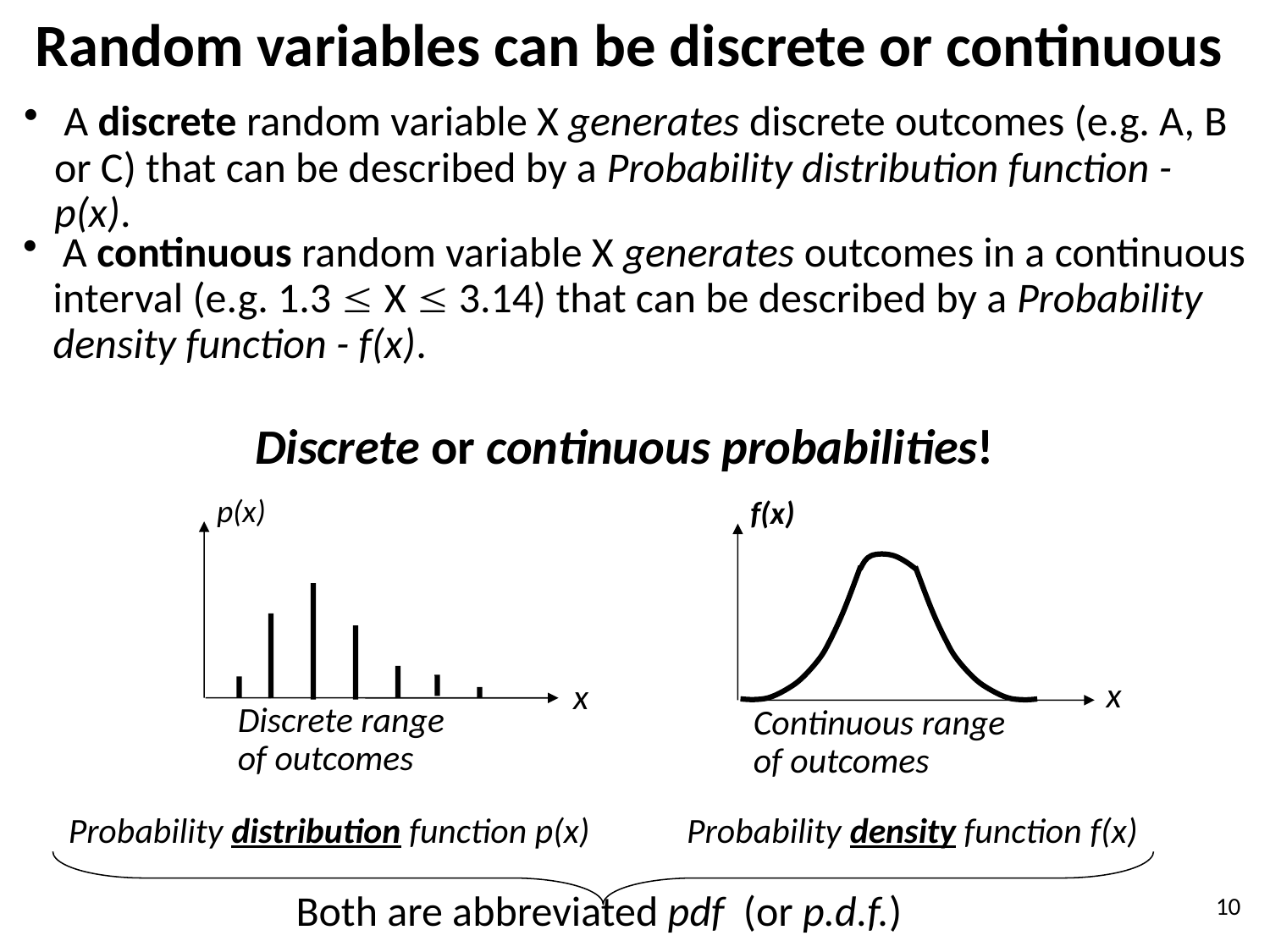

# Random variables can be discrete or continuous
 A discrete random variable X generates discrete outcomes (e.g. A, B or C) that can be described by a Probability distribution function - p(x).
 A continuous random variable X generates outcomes in a continuous interval (e.g. 1.3 ≤ X ≤ 3.14) that can be described by a Probability density function - f(x).
Discrete or continuous probabilities!

p(x)

x

Discrete range of outcomes
Probability distribution function p(x)
f(x)

x
Continuous range of outcomes
Probability density function f(x)

Both are abbreviated pdf  (or p.d.f.)
10